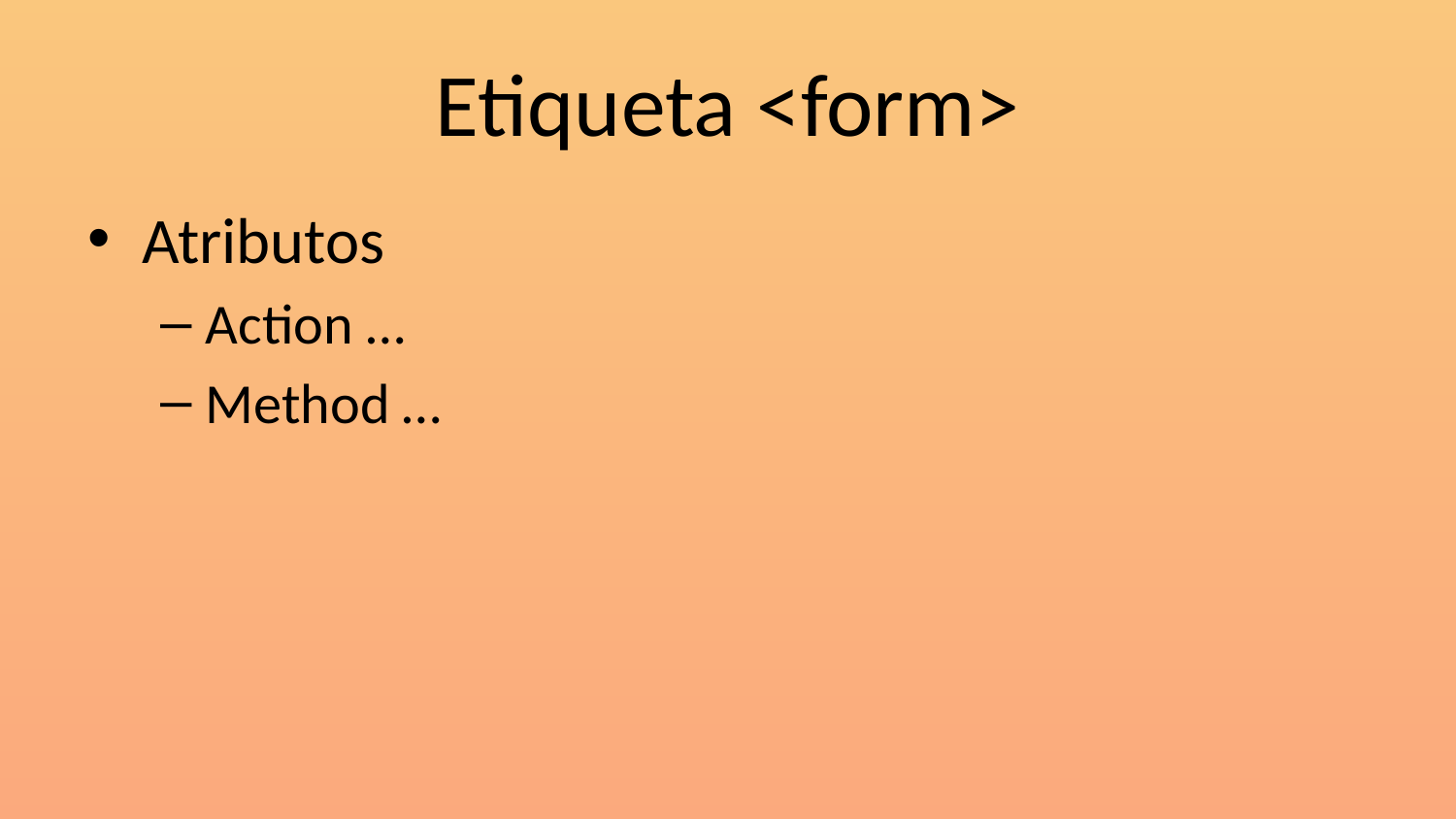

# Etiqueta <form>
Atributos
Action …
Method …